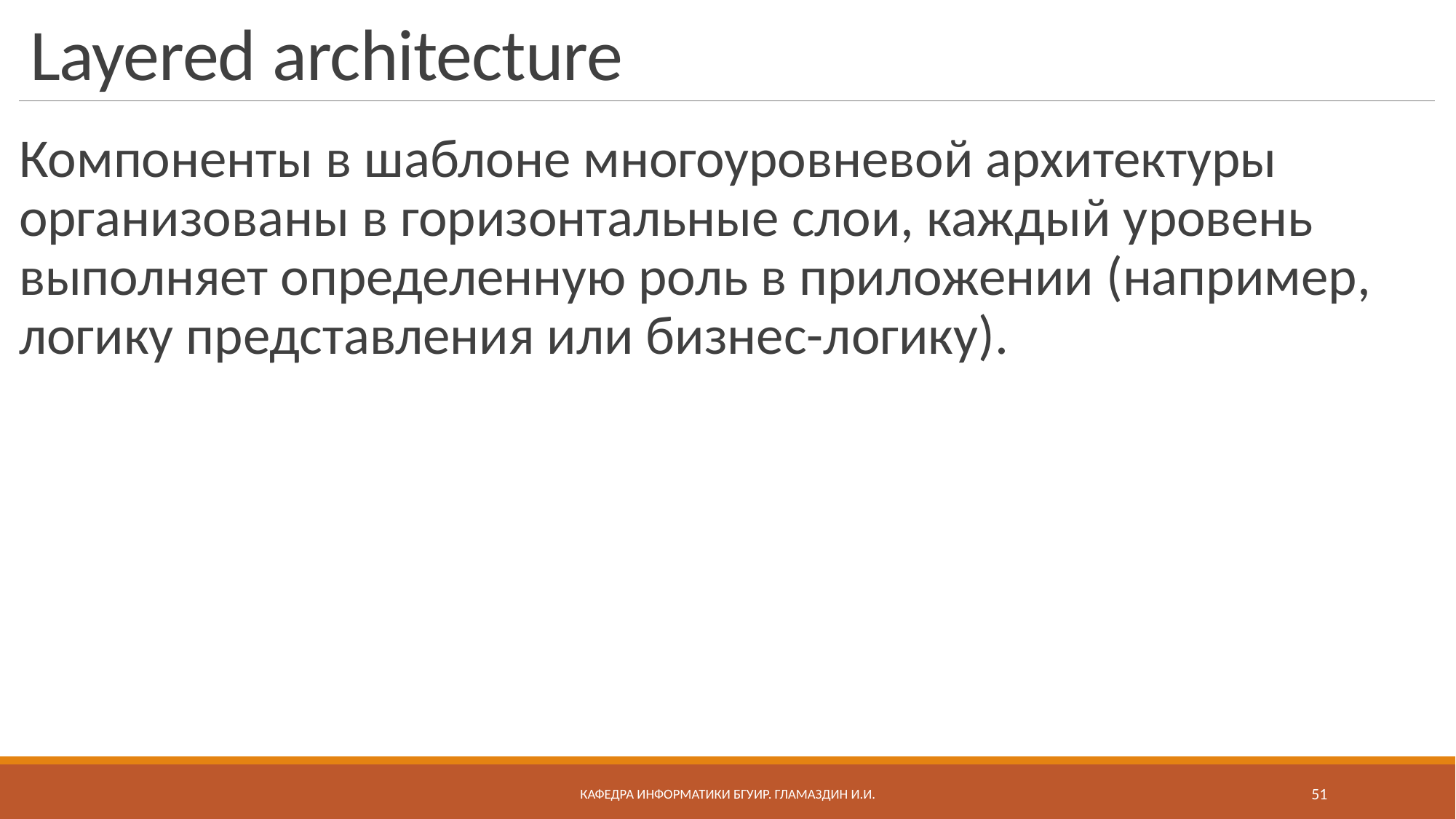

# Layered architecture
Компоненты в шаблоне многоуровневой архитектуры организованы в горизонтальные слои, каждый уровень выполняет определенную роль в приложении (например, логику представления или бизнес-логику).
Кафедра информатики бгуир. Гламаздин И.и.
51